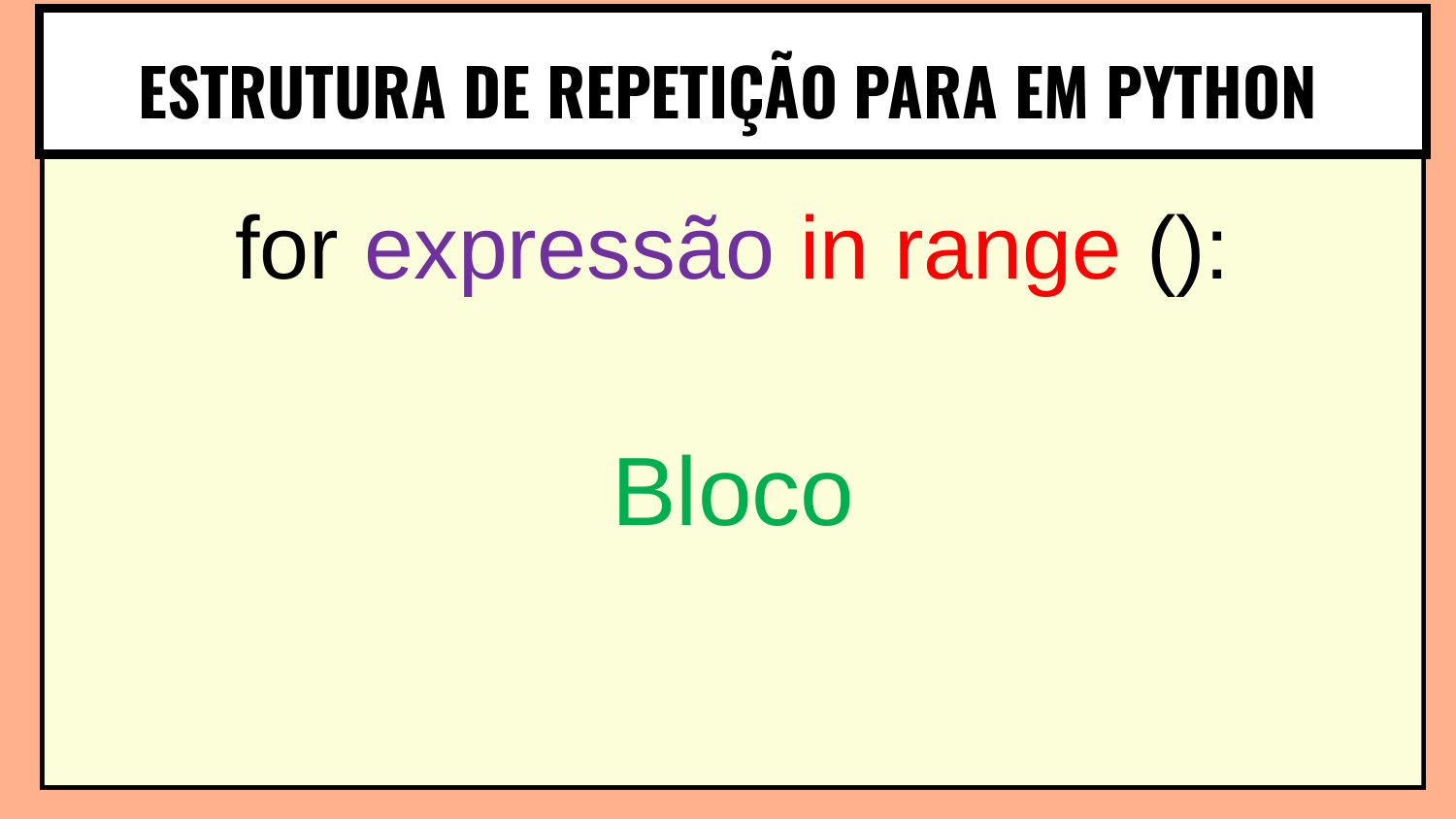

ESTRUTURA DE REPETIÇÃO PARA EM PYTHON

for expressão in range ():

Bloco